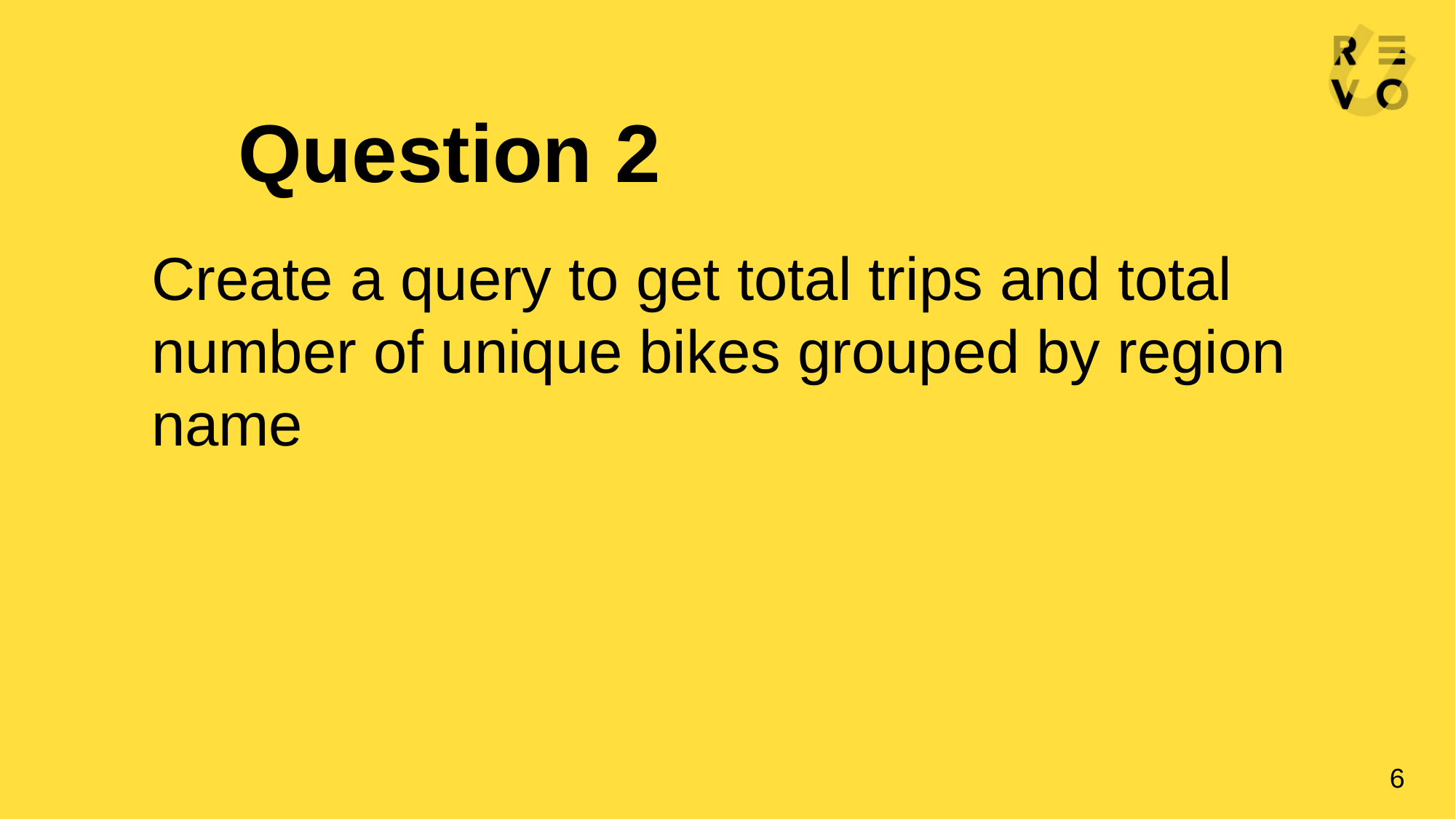

Question 2
Create a query to get total trips and total number of unique bikes grouped by region name
6